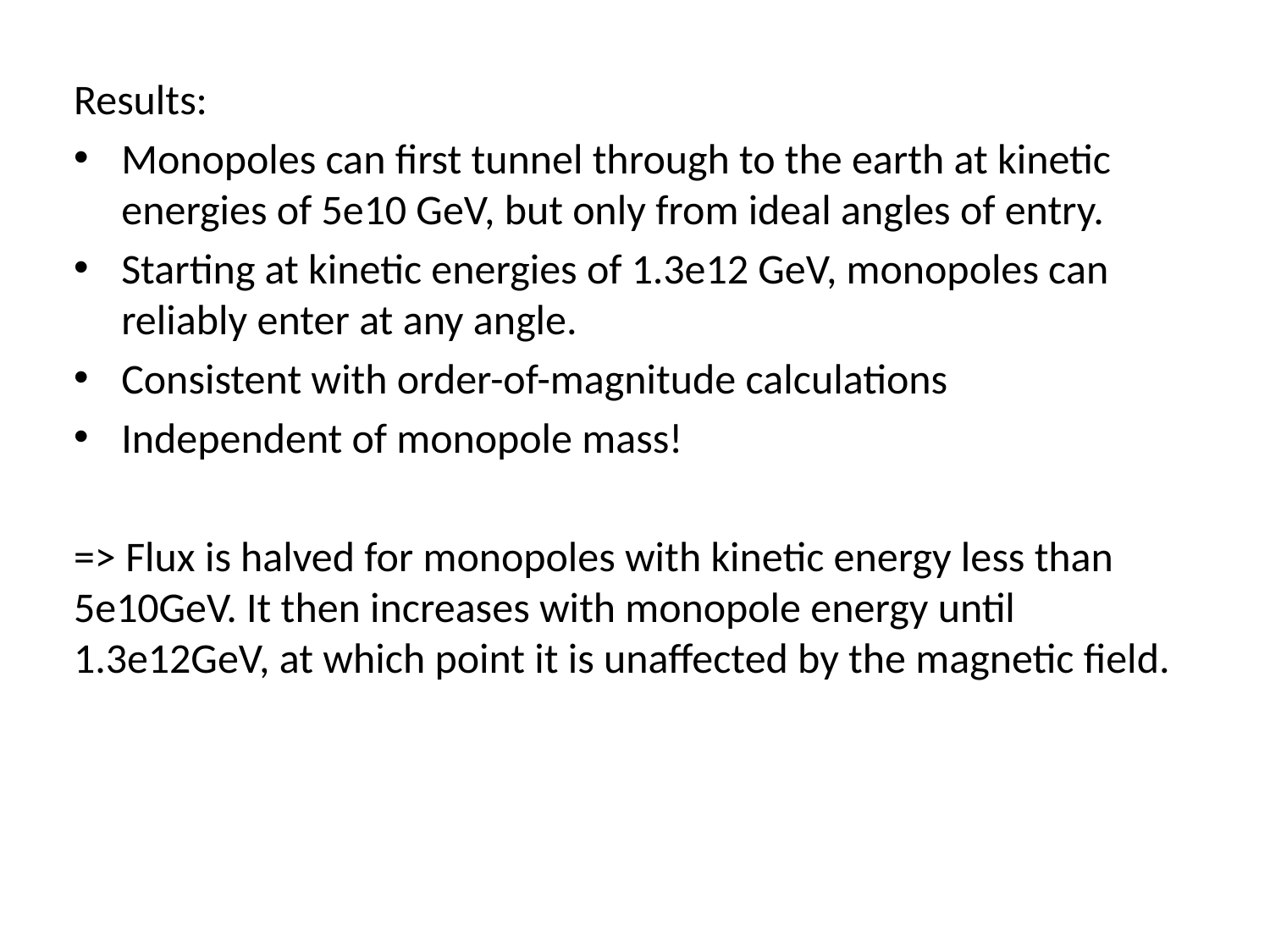

Results:
Monopoles can first tunnel through to the earth at kinetic energies of 5e10 GeV, but only from ideal angles of entry.
Starting at kinetic energies of 1.3e12 GeV, monopoles can reliably enter at any angle.
Consistent with order-of-magnitude calculations
Independent of monopole mass!

=> Flux is halved for monopoles with kinetic energy less than 5e10GeV. It then increases with monopole energy until 1.3e12GeV, at which point it is unaffected by the magnetic field.